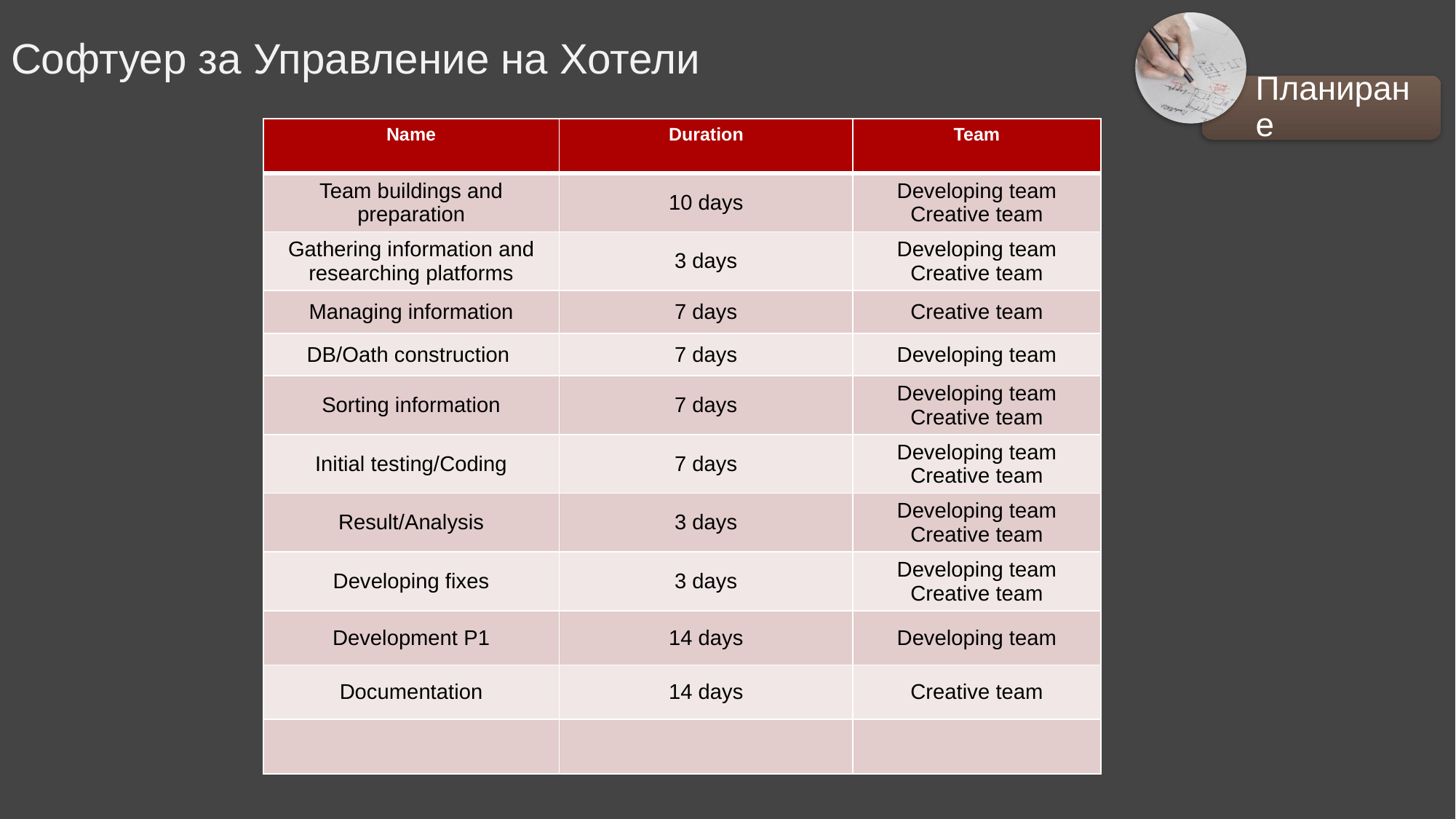

# Софтуер за Управление на Хотели

Планиране
| Name | Duration | Team |
| --- | --- | --- |
| Team buildings and preparation | 10 days | Developing team Creative team |
| Gathering information and researching platforms | 3 days | Developing team Creative team |
| Managing information | 7 days | Creative team |
| DB/Oath construction | 7 days | Developing team |
| Sorting information | 7 days | Developing team Creative team |
| Initial testing/Coding | 7 days | Developing team Creative team |
| Result/Analysis | 3 days | Developing team Creative team |
| Developing fixes | 3 days | Developing team Creative team |
| Development P1 | 14 days | Developing team |
| Documentation | 14 days | Creative team |
|  |  |  |